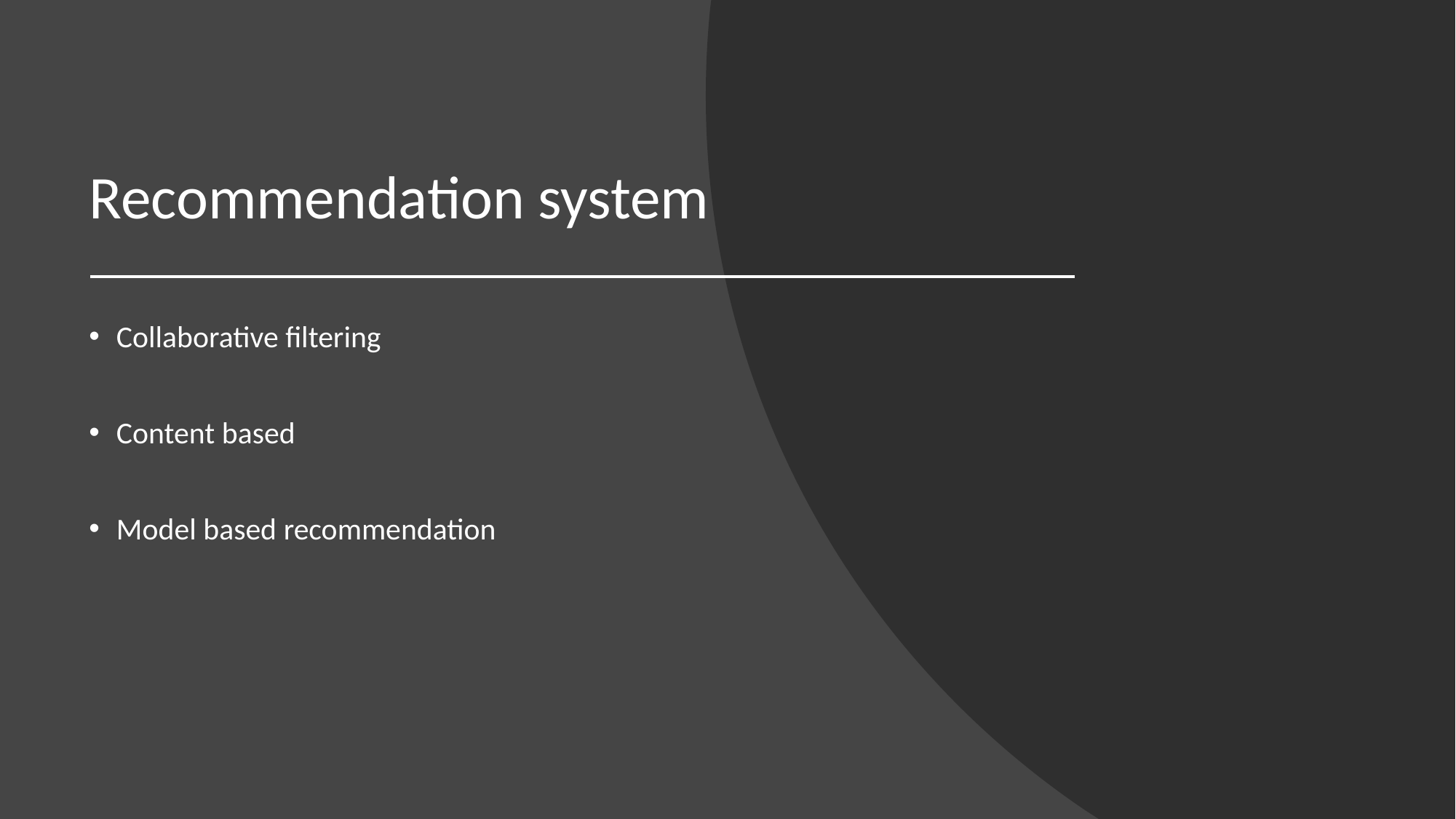

# Recommendation system
Collaborative filtering

Content based

Model based recommendation